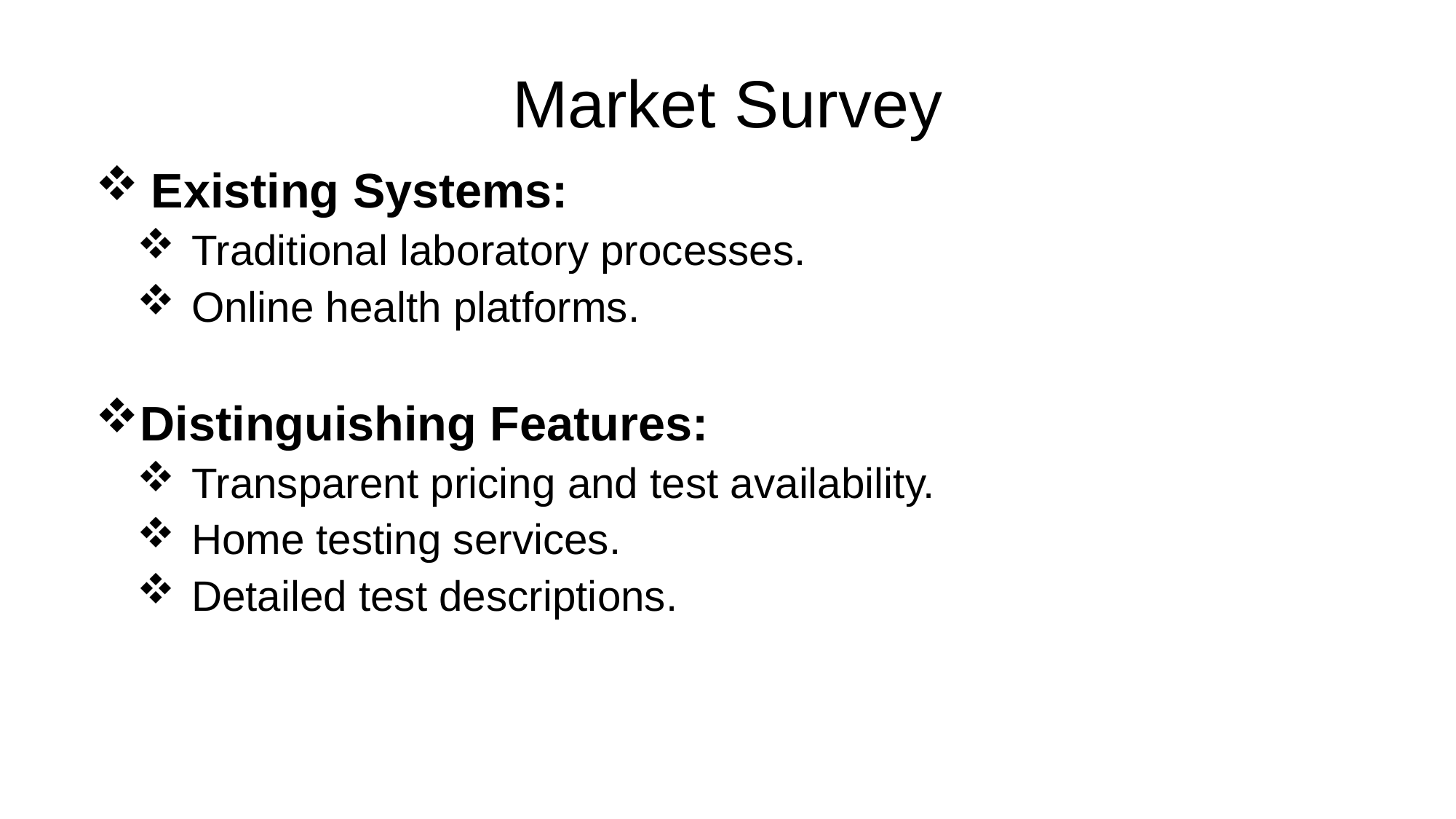

# Market Survey
 Existing Systems:
Traditional laboratory processes.
Online health platforms.

Distinguishing Features:
Transparent pricing and test availability.
Home testing services.
Detailed test descriptions.